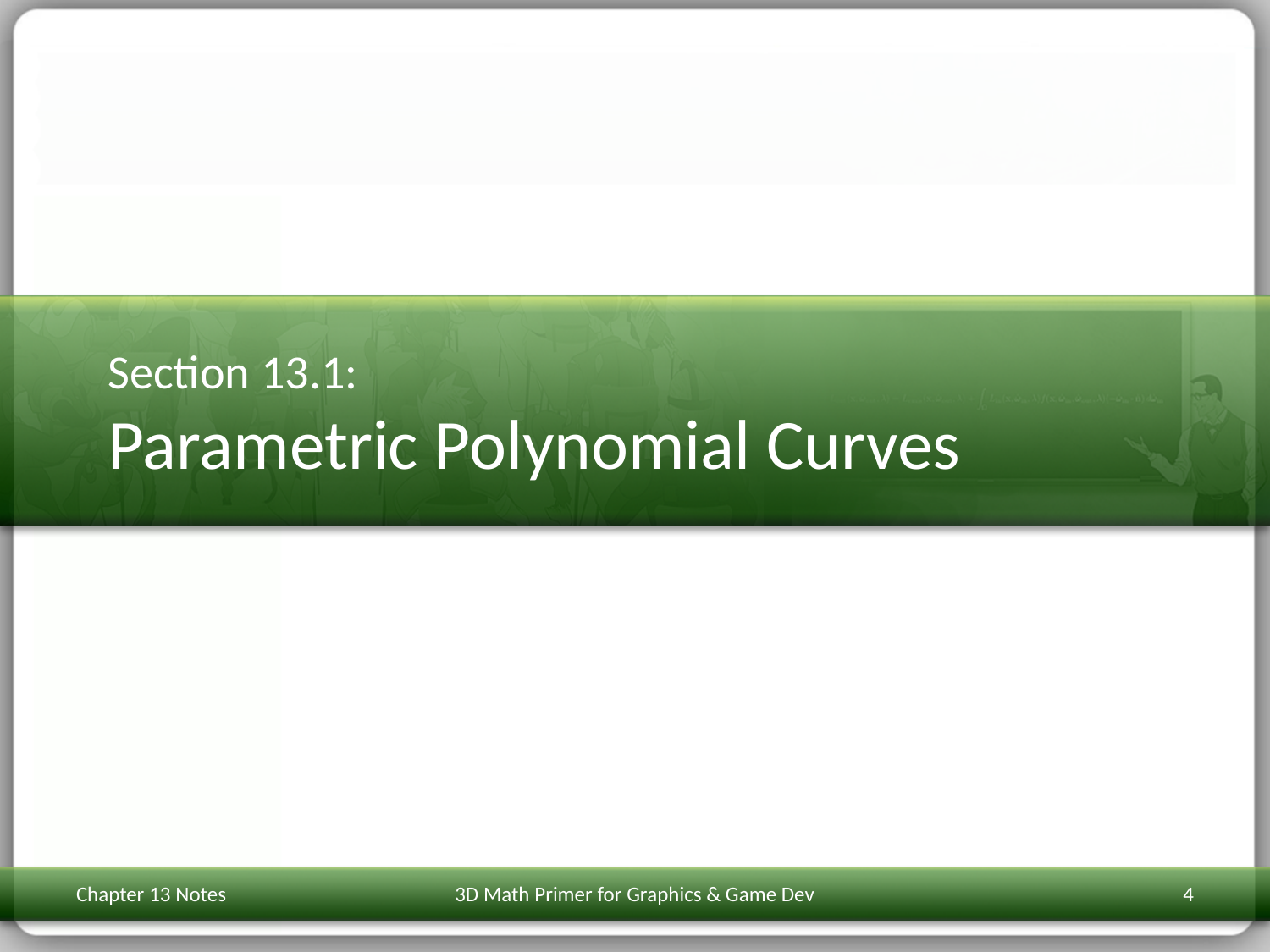

# Section 13.1: Parametric Polynomial Curves
Chapter 13 Notes
3D Math Primer for Graphics & Game Dev
4